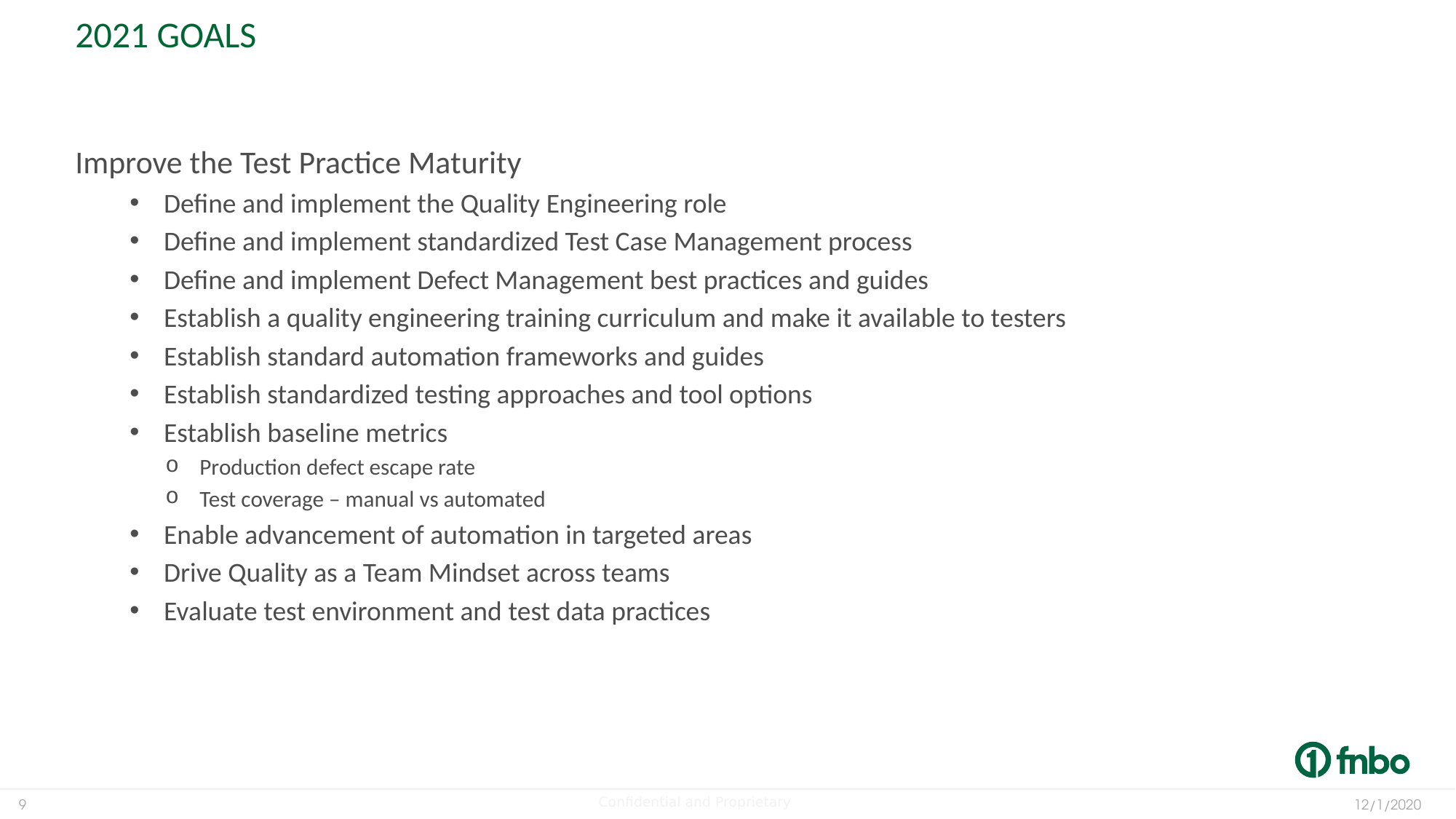

2021 Goals
Improve the Test Practice Maturity
Define and implement the Quality Engineering role
Define and implement standardized Test Case Management process
Define and implement Defect Management best practices and guides
Establish a quality engineering training curriculum and make it available to testers
Establish standard automation frameworks and guides
Establish standardized testing approaches and tool options
Establish baseline metrics
Production defect escape rate
Test coverage – manual vs automated
Enable advancement of automation in targeted areas
Drive Quality as a Team Mindset across teams
Evaluate test environment and test data practices